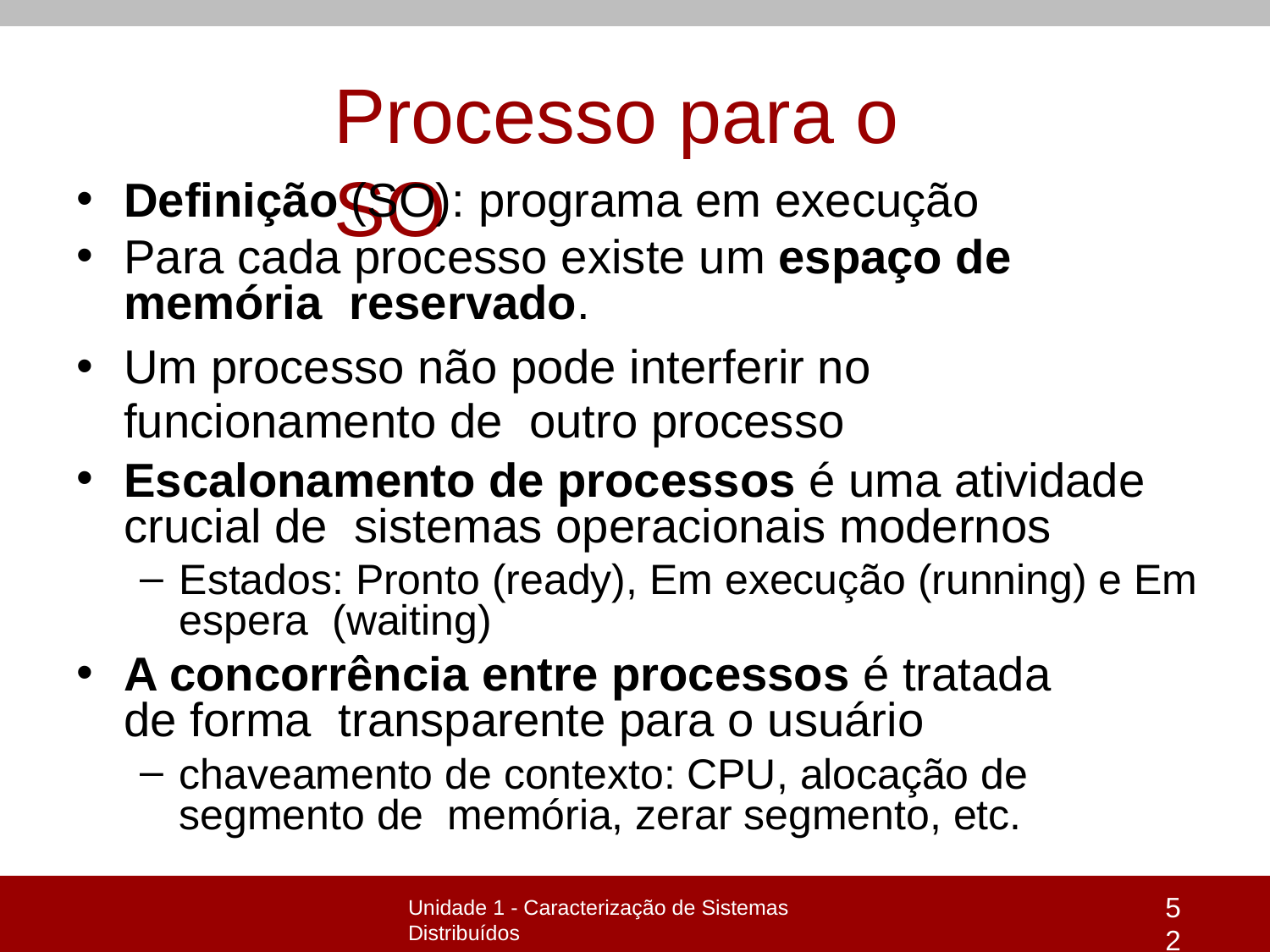

# Processo para o SO
Definição (SO): programa em execução
Para cada processo existe um espaço de memória  reservado.
Um processo não pode interferir no funcionamento de  outro processo
Escalonamento de processos é uma atividade crucial de  sistemas operacionais modernos
Estados: Pronto (ready), Em execução (running) e Em espera  (waiting)
A concorrência entre processos é tratada de forma  transparente para o usuário
chaveamento de contexto: CPU, alocação de segmento de  memória, zerar segmento, etc.
52
Unidade 1 - Caracterização de Sistemas Distribuídos